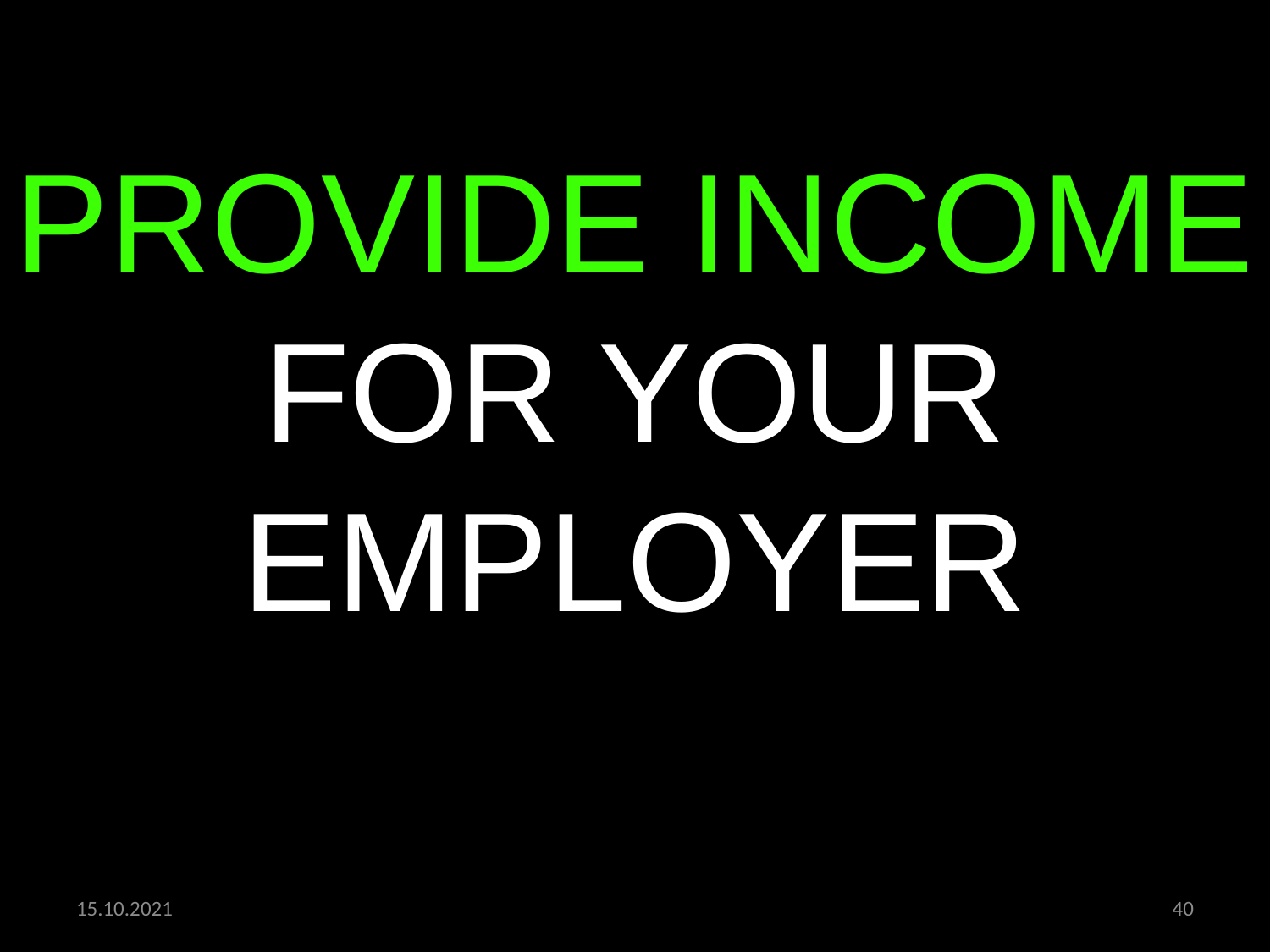

PROVIDE INCOME FOR YOUR EMPLOYER
15.10.2021
40